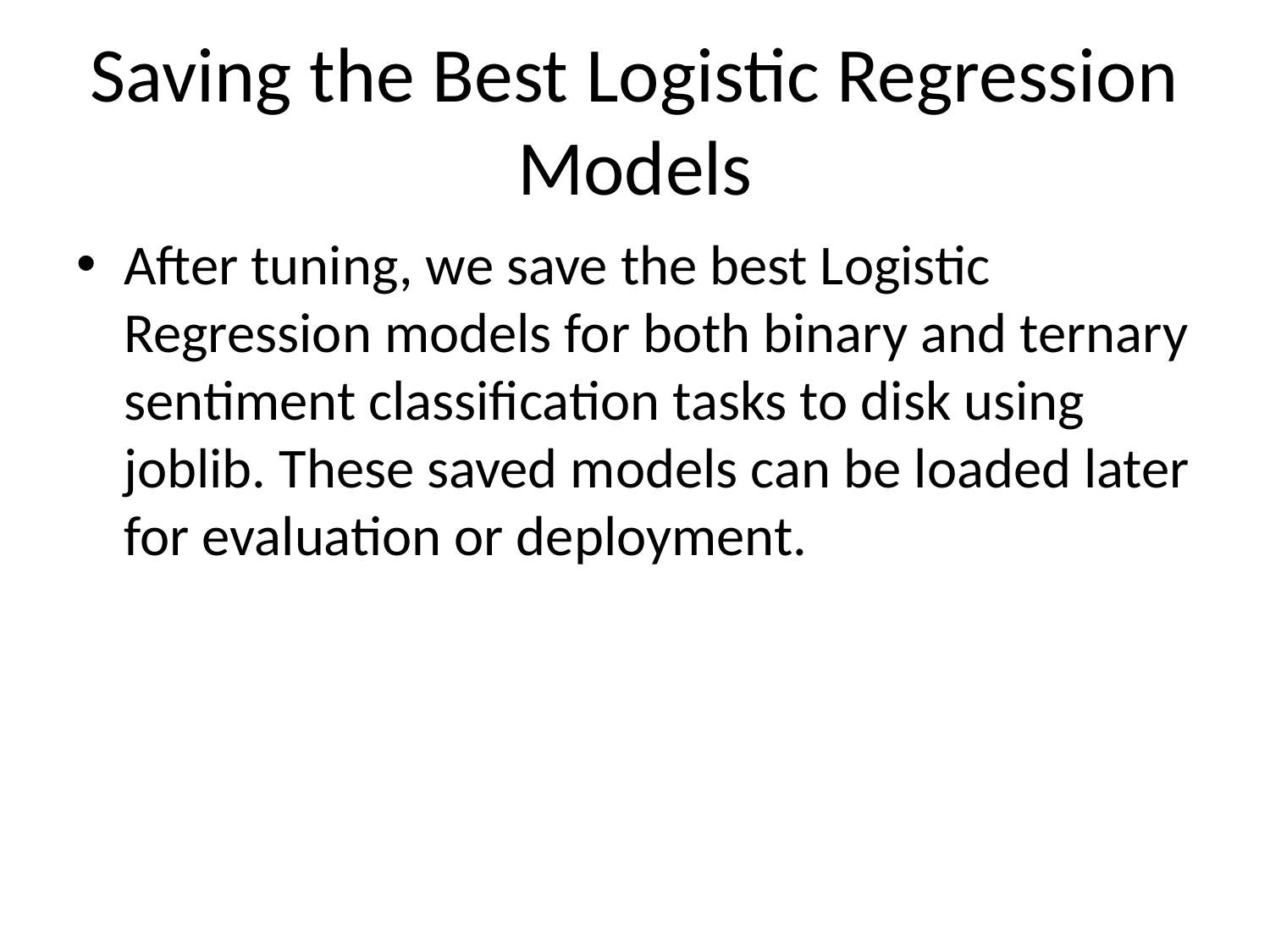

# Saving the Best Logistic Regression Models
After tuning, we save the best Logistic Regression models for both binary and ternary sentiment classification tasks to disk using joblib. These saved models can be loaded later for evaluation or deployment.